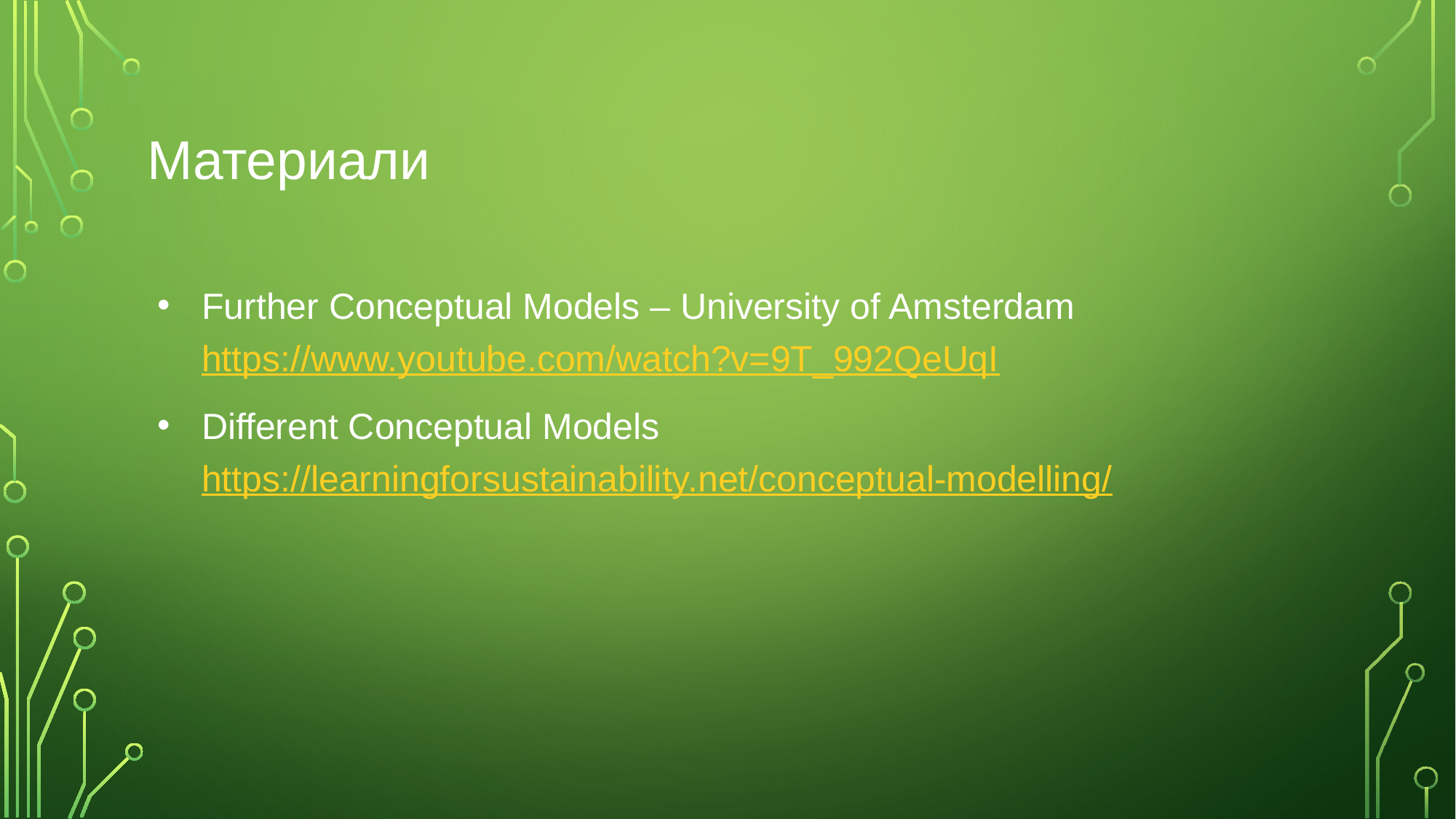

# Материали
Further Conceptual Models – University of Amsterdam https://www.youtube.com/watch?v=9T_992QeUqI
Different Conceptual Models https://learningforsustainability.net/conceptual-modelling/